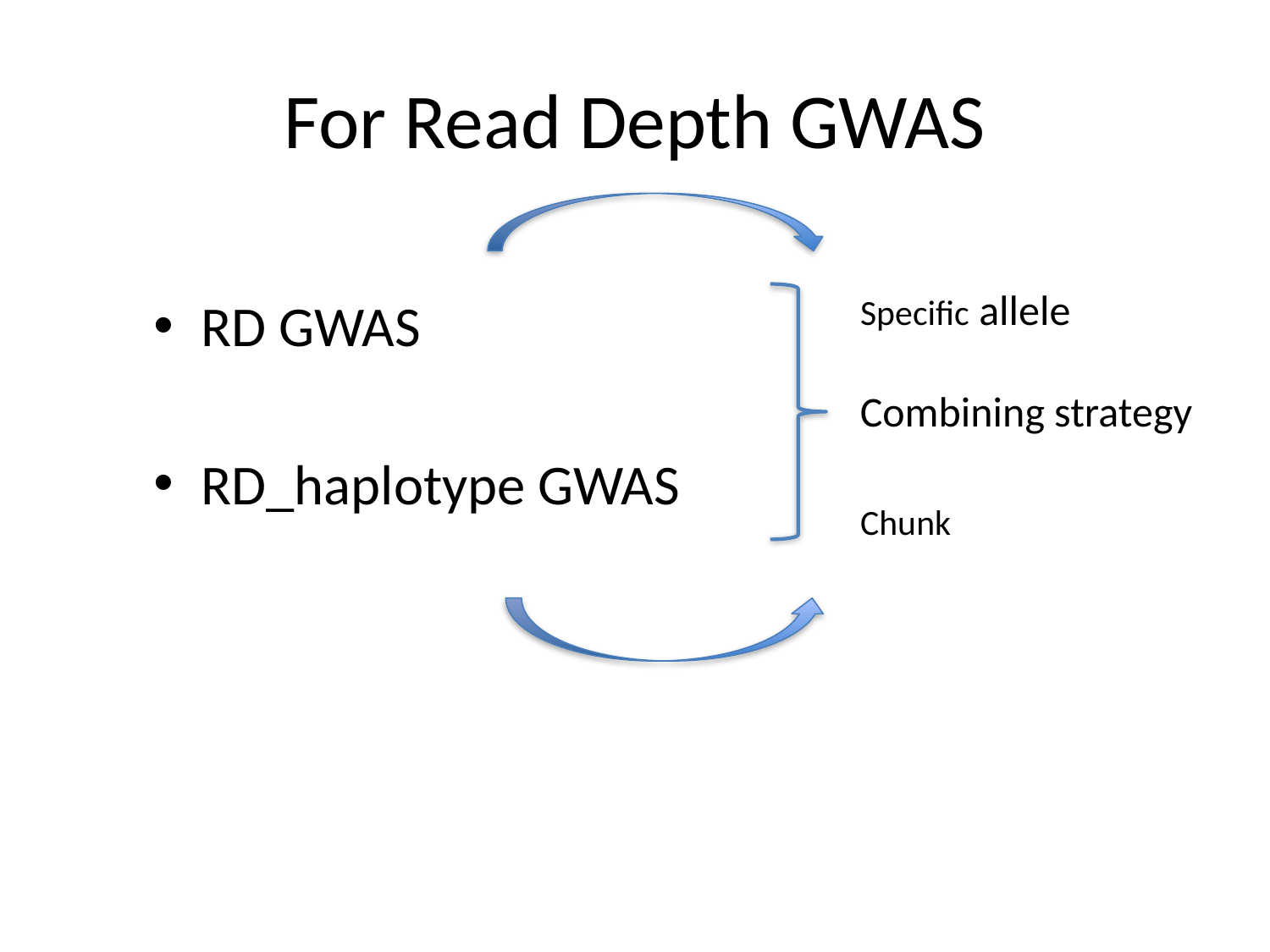

# For Read Depth GWAS

Specific allele
RD GWAS

RD_haplotype GWAS

Combining strategy
Chunk